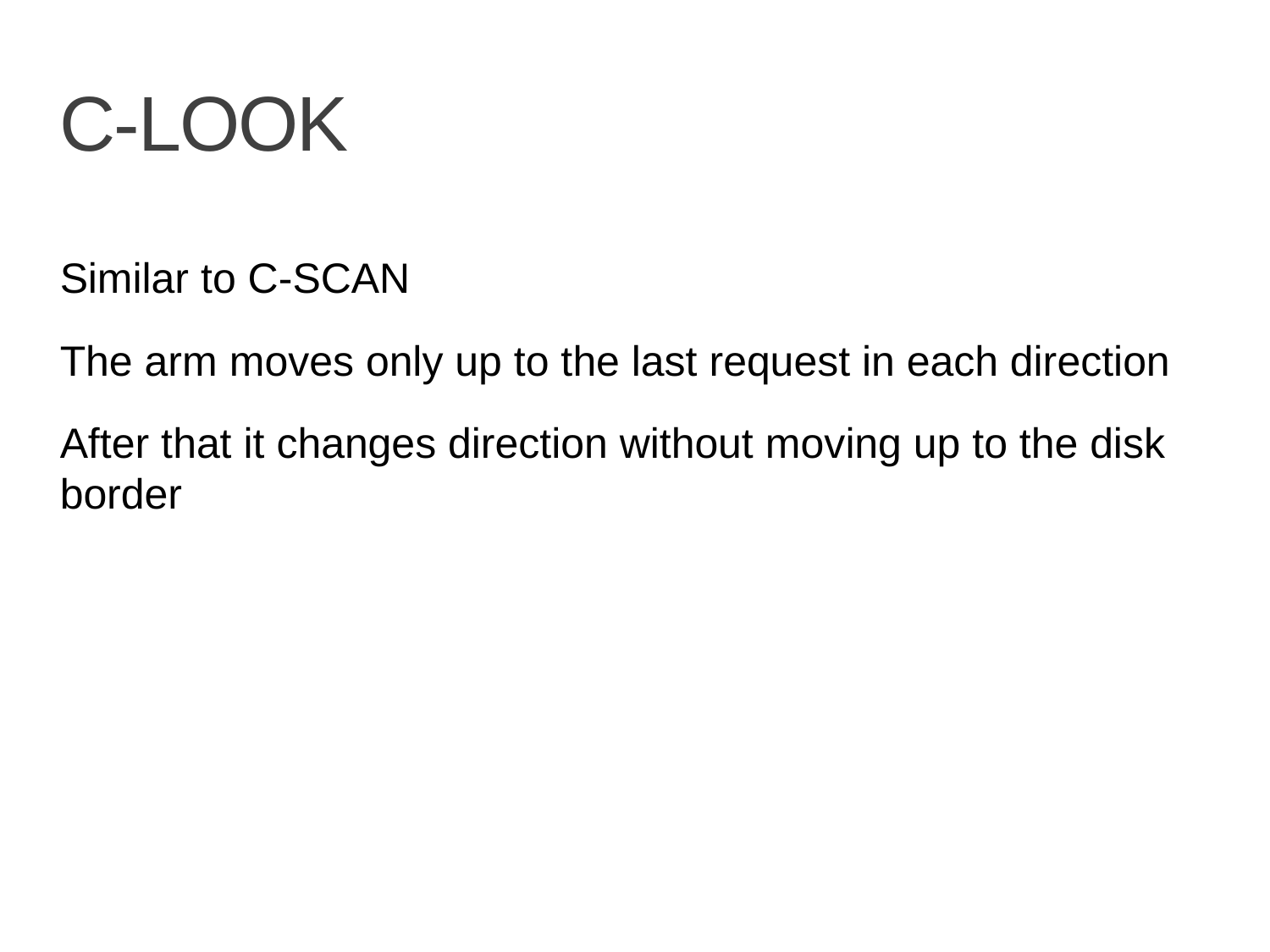

# C-LOOK
Similar to C-SCAN
The arm moves only up to the last request in each direction
After that it changes direction without moving up to the disk border